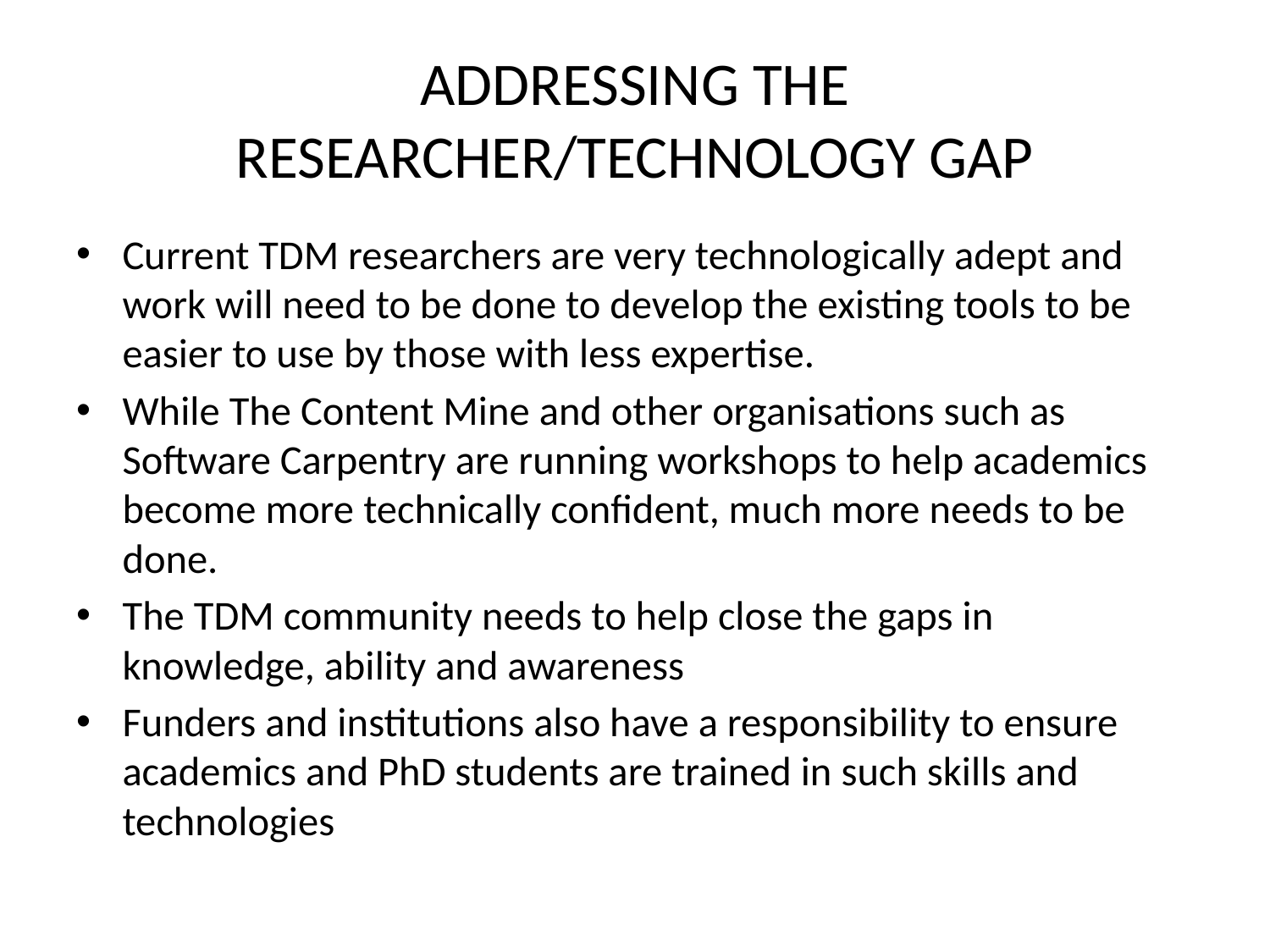

ADDRESSING THE RESEARCHER/TECHNOLOGY GAP
Current TDM researchers are very technologically adept and work will need to be done to develop the existing tools to be easier to use by those with less expertise.
While The Content Mine and other organisations such as Software Carpentry are running workshops to help academics become more technically confident, much more needs to be done.
The TDM community needs to help close the gaps in knowledge, ability and awareness
Funders and institutions also have a responsibility to ensure academics and PhD students are trained in such skills and technologies